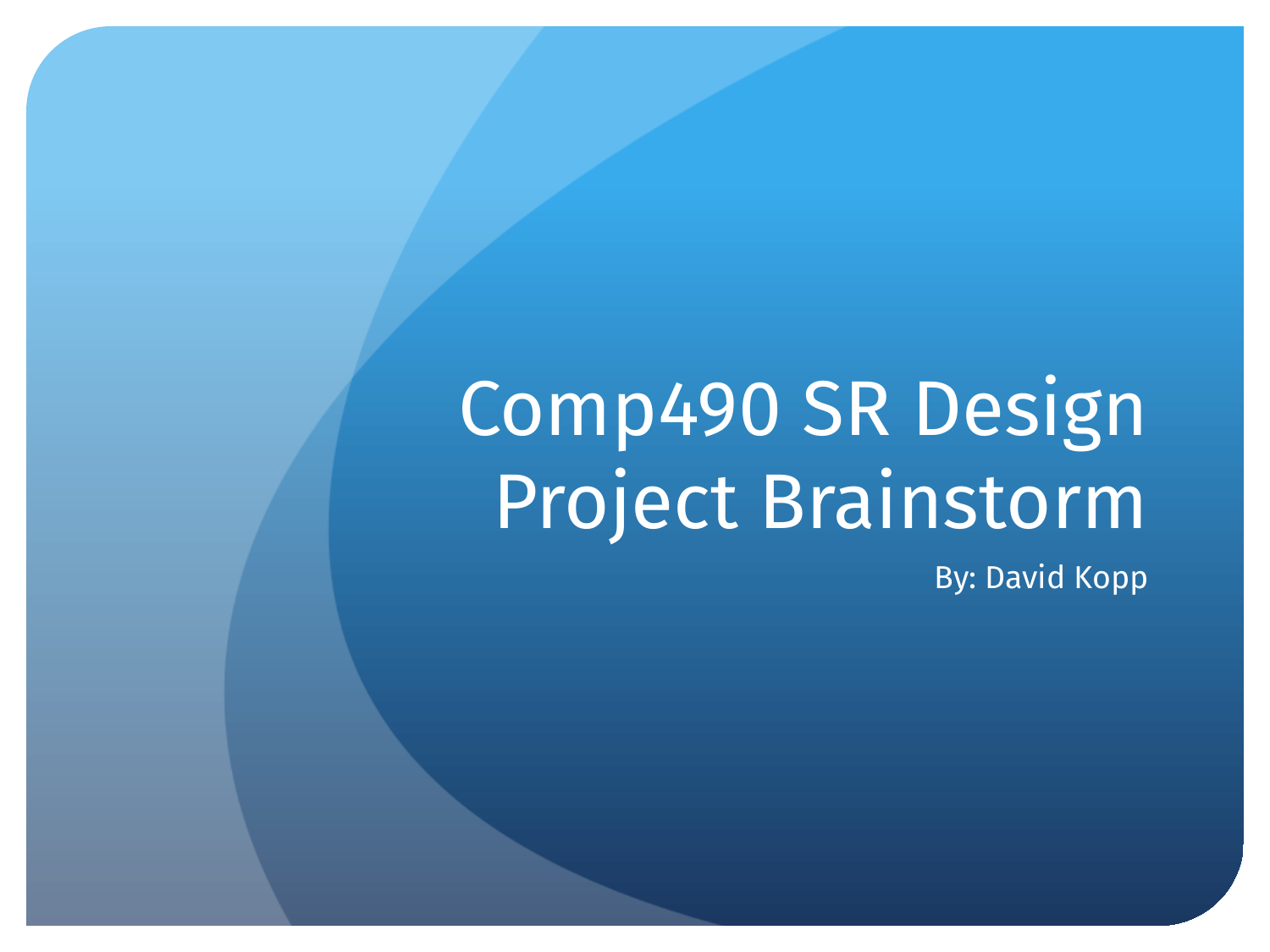

# Comp490 SR Design Project Brainstorm
By: David Kopp